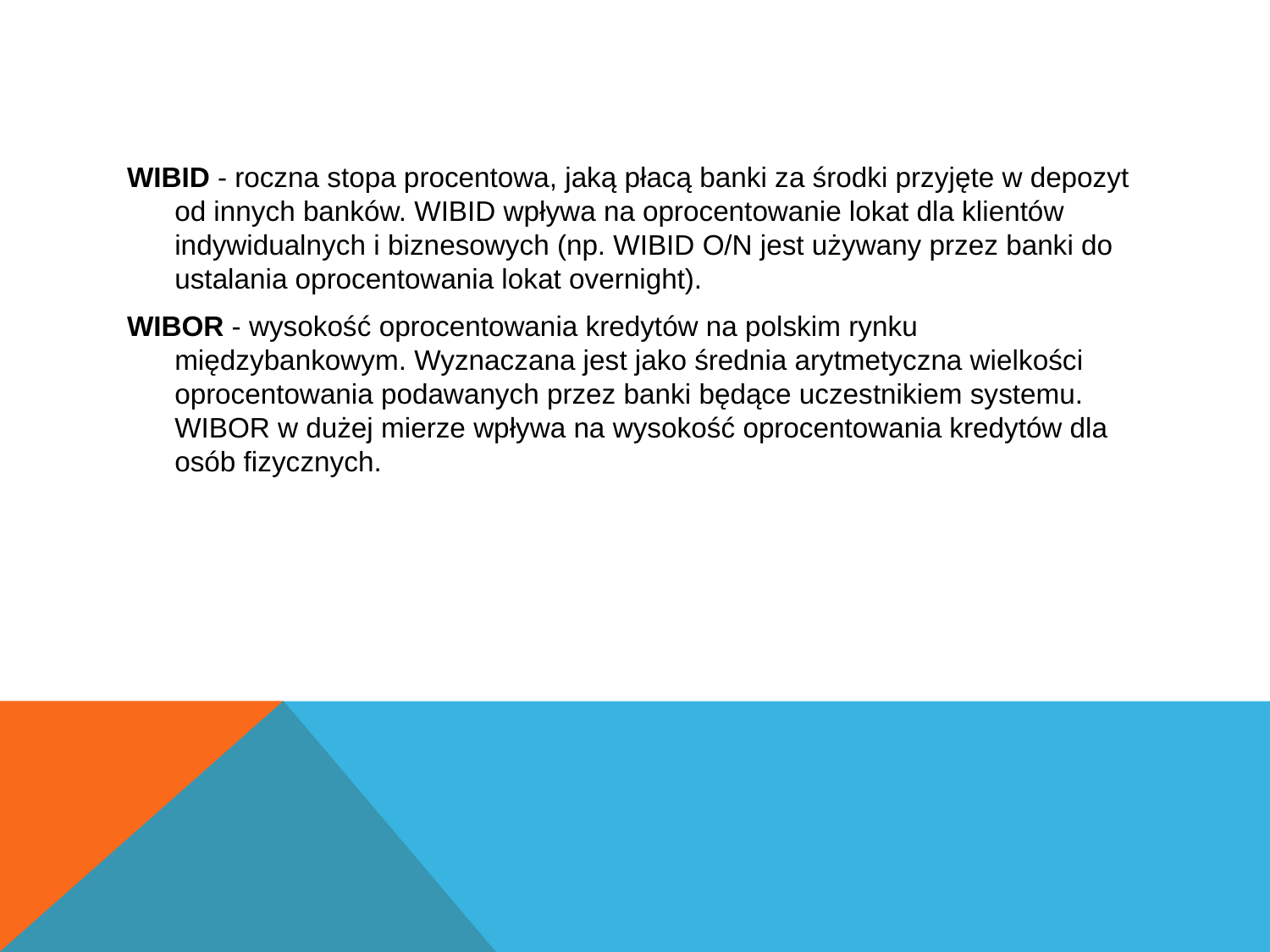

WIBID - roczna stopa procentowa, jaką płacą banki za środki przyjęte w depozyt od innych banków. WIBID wpływa na oprocentowanie lokat dla klientów indywidualnych i biznesowych (np. WIBID O/N jest używany przez banki do ustalania oprocentowania lokat overnight).
WIBOR - wysokość oprocentowania kredytów na polskim rynku międzybankowym. Wyznaczana jest jako średnia arytmetyczna wielkości oprocentowania podawanych przez banki będące uczestnikiem systemu. WIBOR w dużej mierze wpływa na wysokość oprocentowania kredytów dla osób fizycznych.